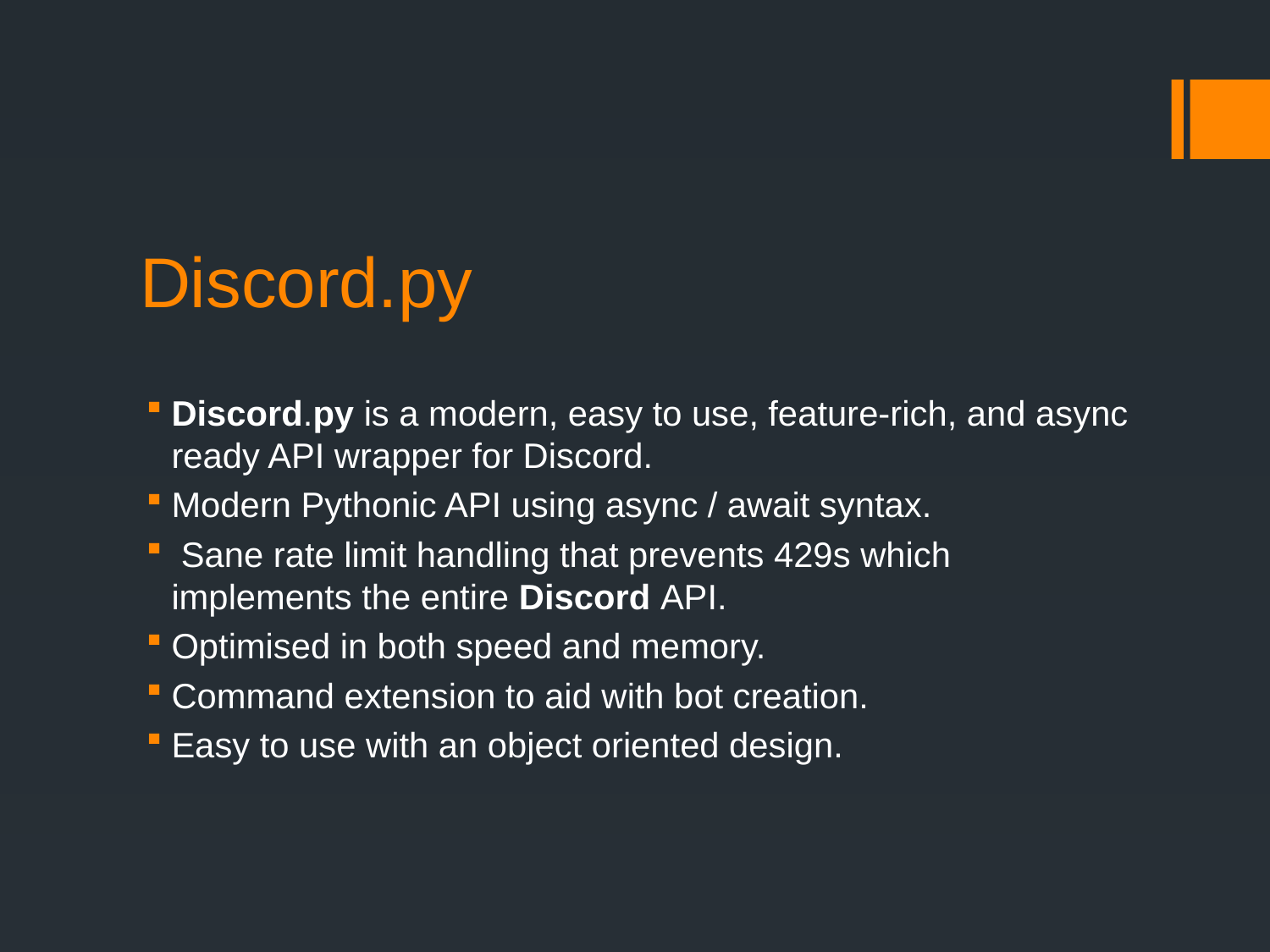

# Discord.py
Discord.py is a modern, easy to use, feature-rich, and async ready API wrapper for Discord.
Modern Pythonic API using async / await syntax.
 Sane rate limit handling that prevents 429s which implements the entire Discord API.
Optimised in both speed and memory.
Command extension to aid with bot creation.
Easy to use with an object oriented design.